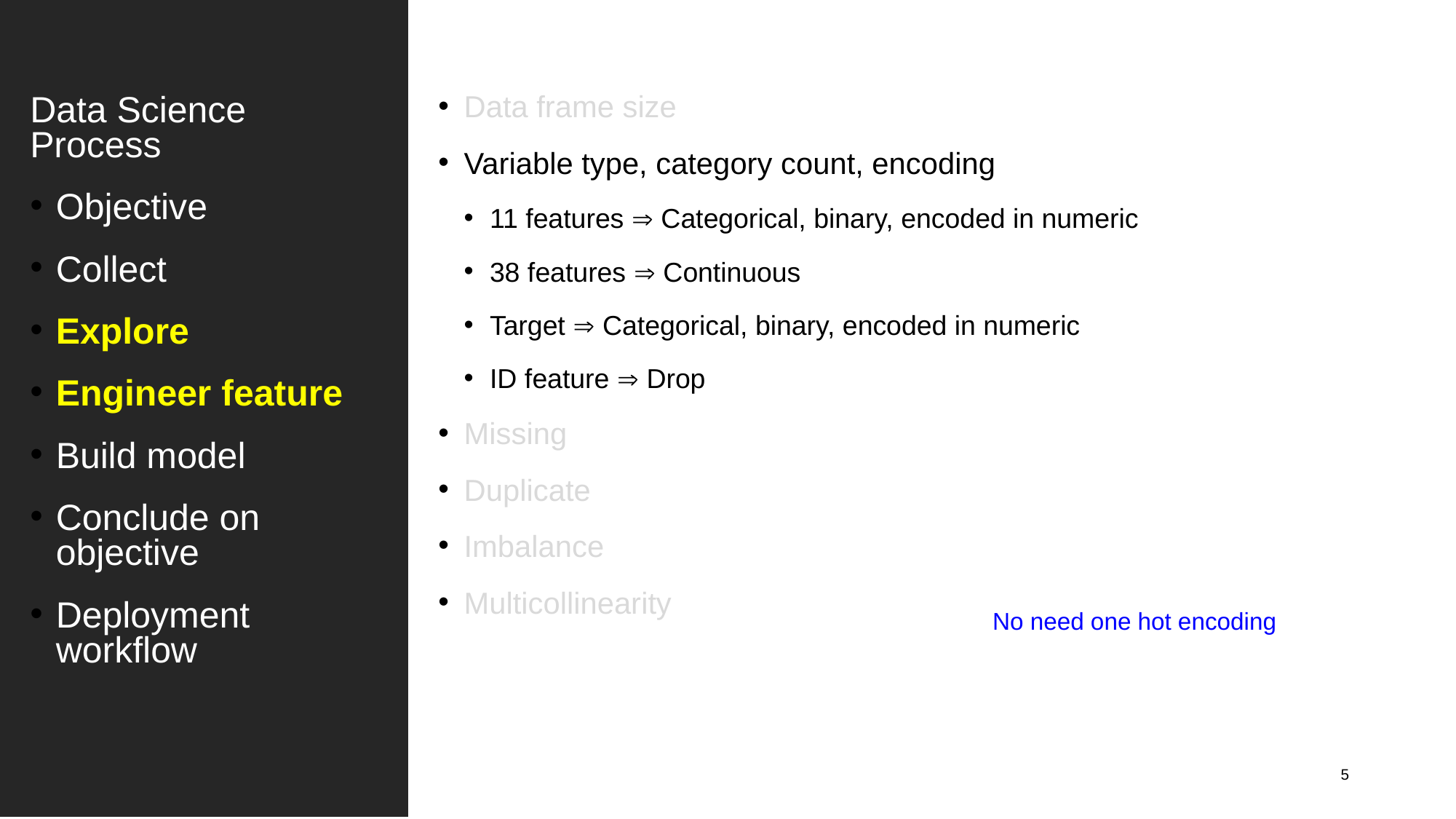

Data Science Process
Objective
Collect
Explore
Engineer feature
Build model
Conclude on objective
Deployment workflow
Data frame size
Variable type, category count, encoding
11 features ⇒ Categorical, binary, encoded in numeric
38 features ⇒ Continuous
Target ⇒ Categorical, binary, encoded in numeric
ID feature ⇒ Drop
Missing
Duplicate
Imbalance
Multicollinearity
No need one hot encoding
5